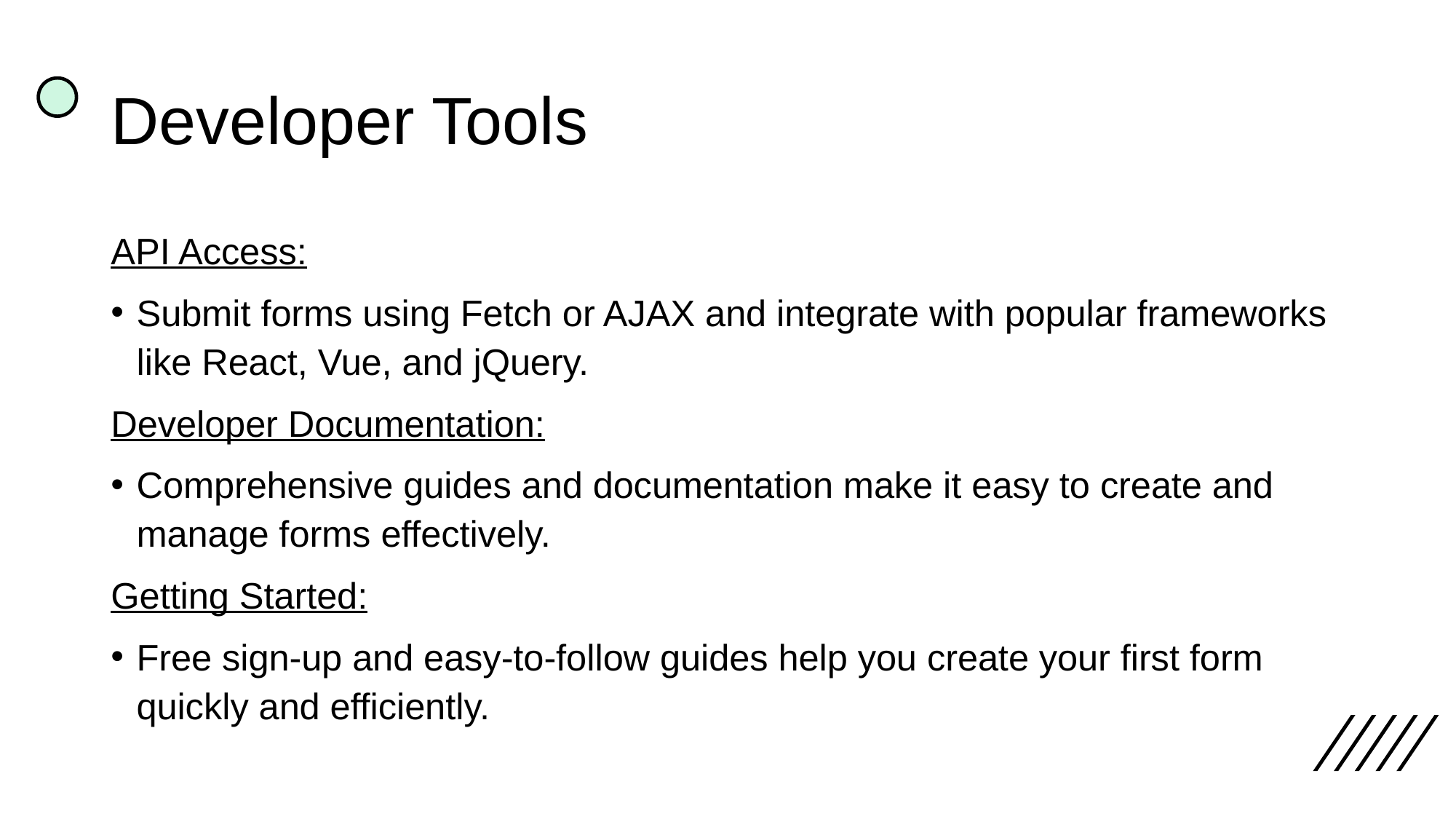

# Developer Tools
API Access:
Submit forms using Fetch or AJAX and integrate with popular frameworks like React, Vue, and jQuery.
Developer Documentation:
Comprehensive guides and documentation make it easy to create and manage forms effectively.
Getting Started:
Free sign-up and easy-to-follow guides help you create your first form quickly and efficiently.